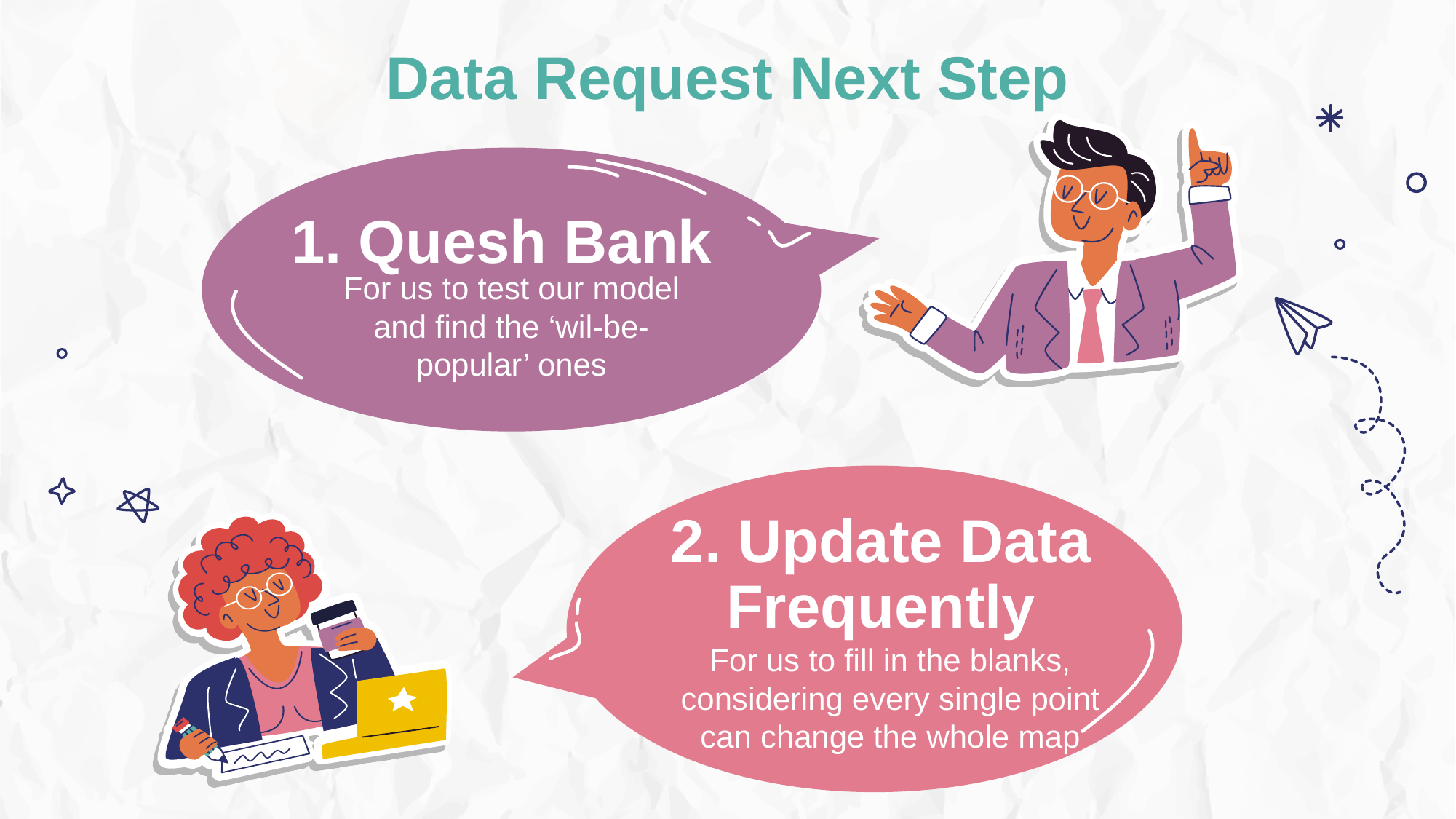

Data Request Next Step

# 1. Quesh Bank
For us to test our model and find the ‘wil-be-popular’ ones

2. Update Data Frequently
For us to fill in the blanks, considering every single point can change the whole map